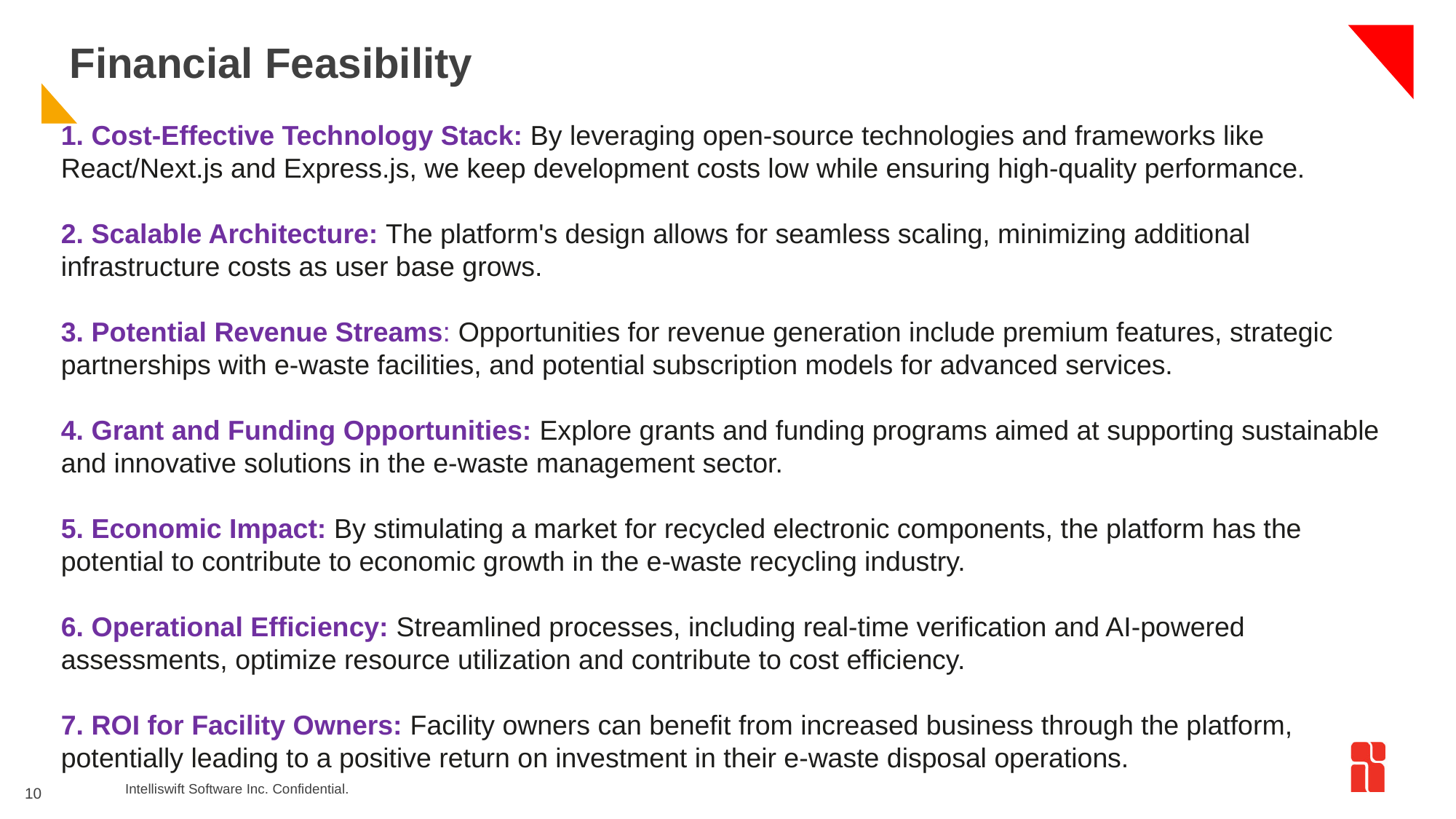

# Financial Feasibility
1. Cost-Effective Technology Stack: By leveraging open-source technologies and frameworks like React/Next.js and Express.js, we keep development costs low while ensuring high-quality performance.

2. Scalable Architecture: The platform's design allows for seamless scaling, minimizing additional infrastructure costs as user base grows.

3. Potential Revenue Streams: Opportunities for revenue generation include premium features, strategic partnerships with e-waste facilities, and potential subscription models for advanced services.

4. Grant and Funding Opportunities: Explore grants and funding programs aimed at supporting sustainable and innovative solutions in the e-waste management sector.

5. Economic Impact: By stimulating a market for recycled electronic components, the platform has the potential to contribute to economic growth in the e-waste recycling industry.

6. Operational Efficiency: Streamlined processes, including real-time verification and AI-powered assessments, optimize resource utilization and contribute to cost efficiency.

7. ROI for Facility Owners: Facility owners can benefit from increased business through the platform, potentially leading to a positive return on investment in their e-waste disposal operations.